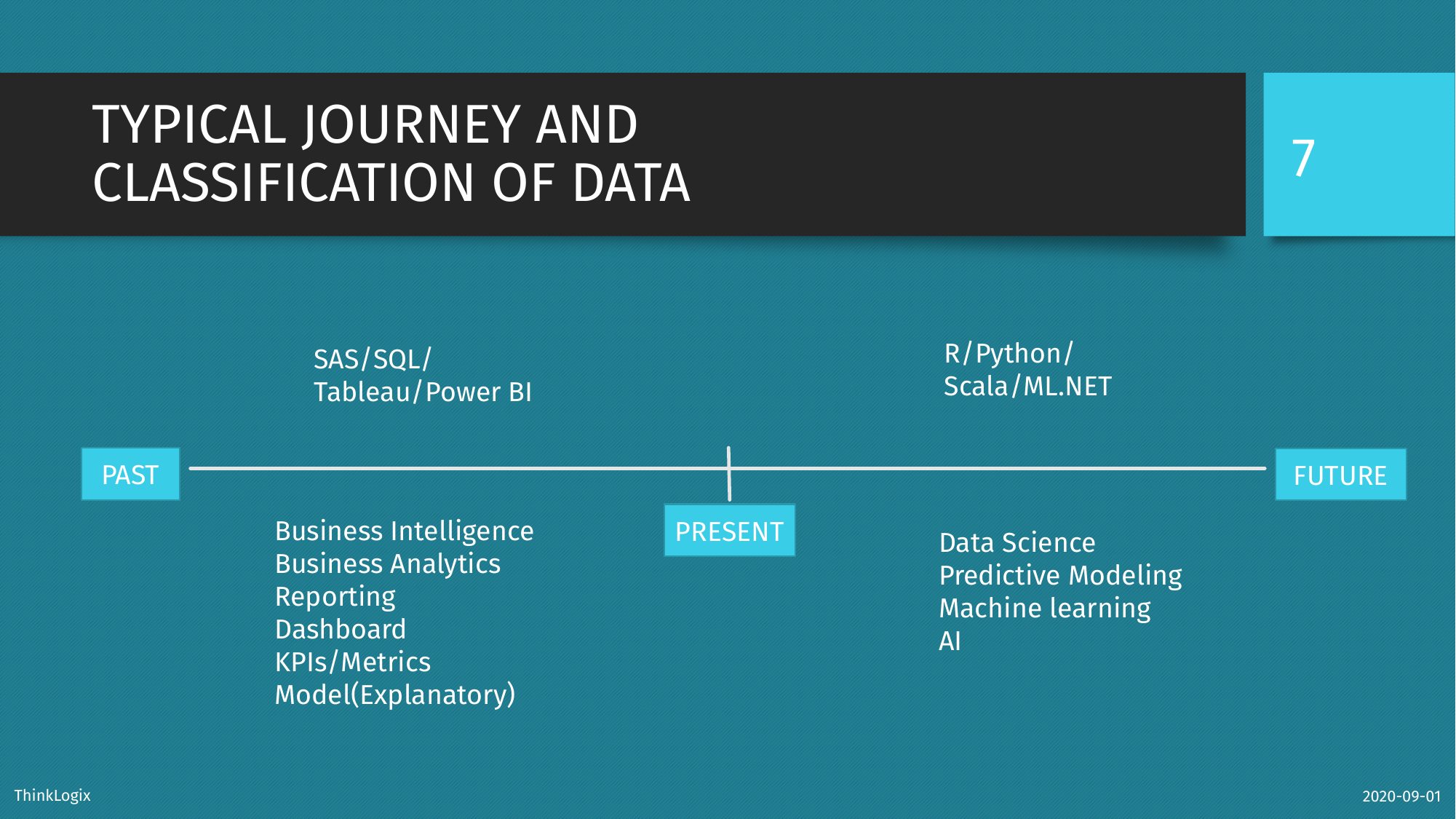

7
# TYPICAL JOURNEY AND CLASSIFICATION OF DATA
R/Python/
Scala/ML.NET
SAS/SQL/
Tableau/Power BI
PAST
FUTURE
PRESENT
Business Intelligence
Business Analytics
Reporting
Dashboard
KPIs/Metrics
Model(Explanatory)
Data Science
Predictive Modeling
Machine learning
AI
ThinkLogix
2020-09-01